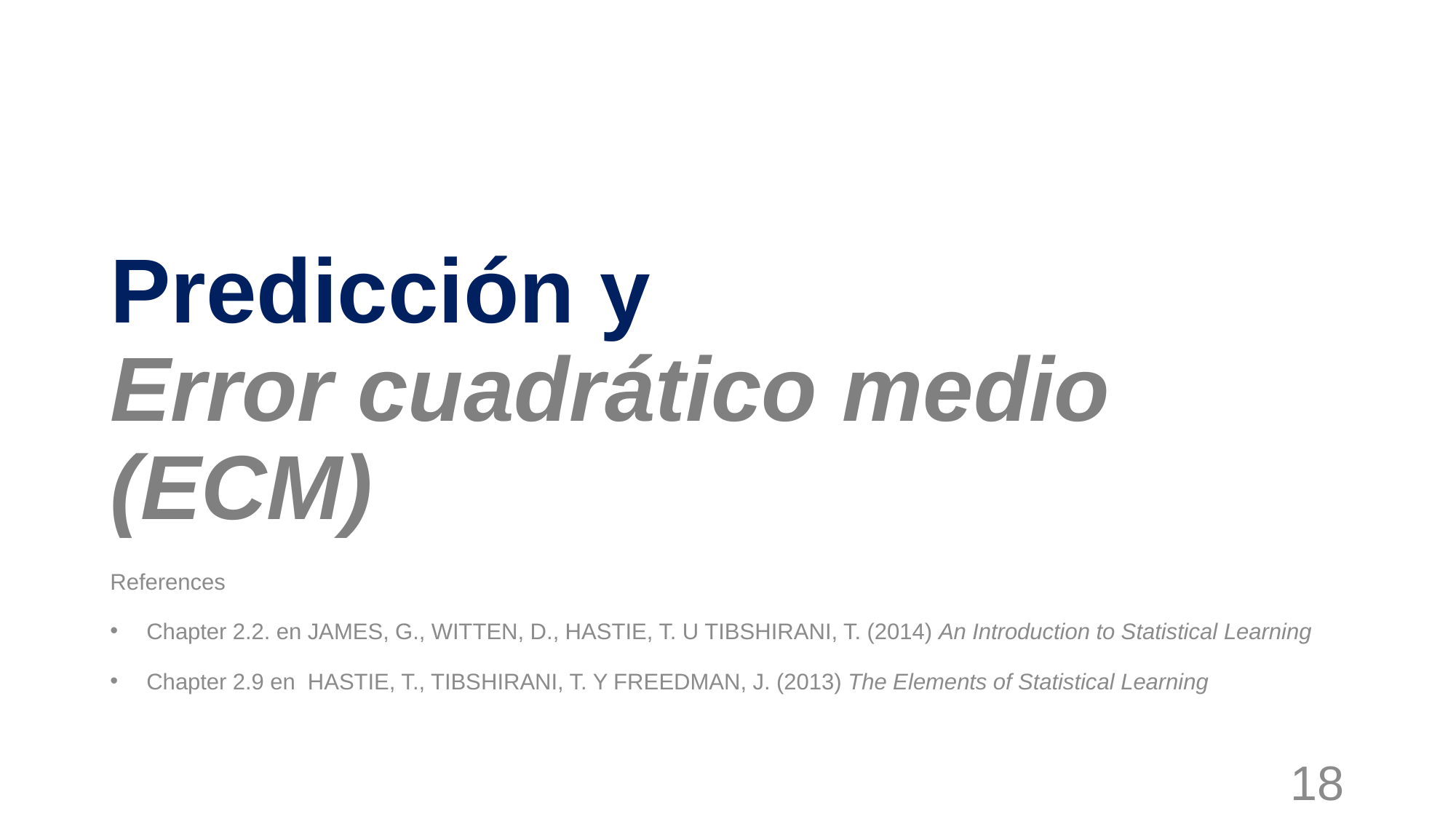

# Predicción y Error cuadrático medio (ECM)
References
Chapter 2.2. en JAMES, G., WITTEN, D., HASTIE, T. U TIBSHIRANI, T. (2014) An Introduction to Statistical Learning
Chapter 2.9 en  HASTIE, T., TIBSHIRANI, T. Y FREEDMAN, J. (2013) The Elements of Statistical Learning

18